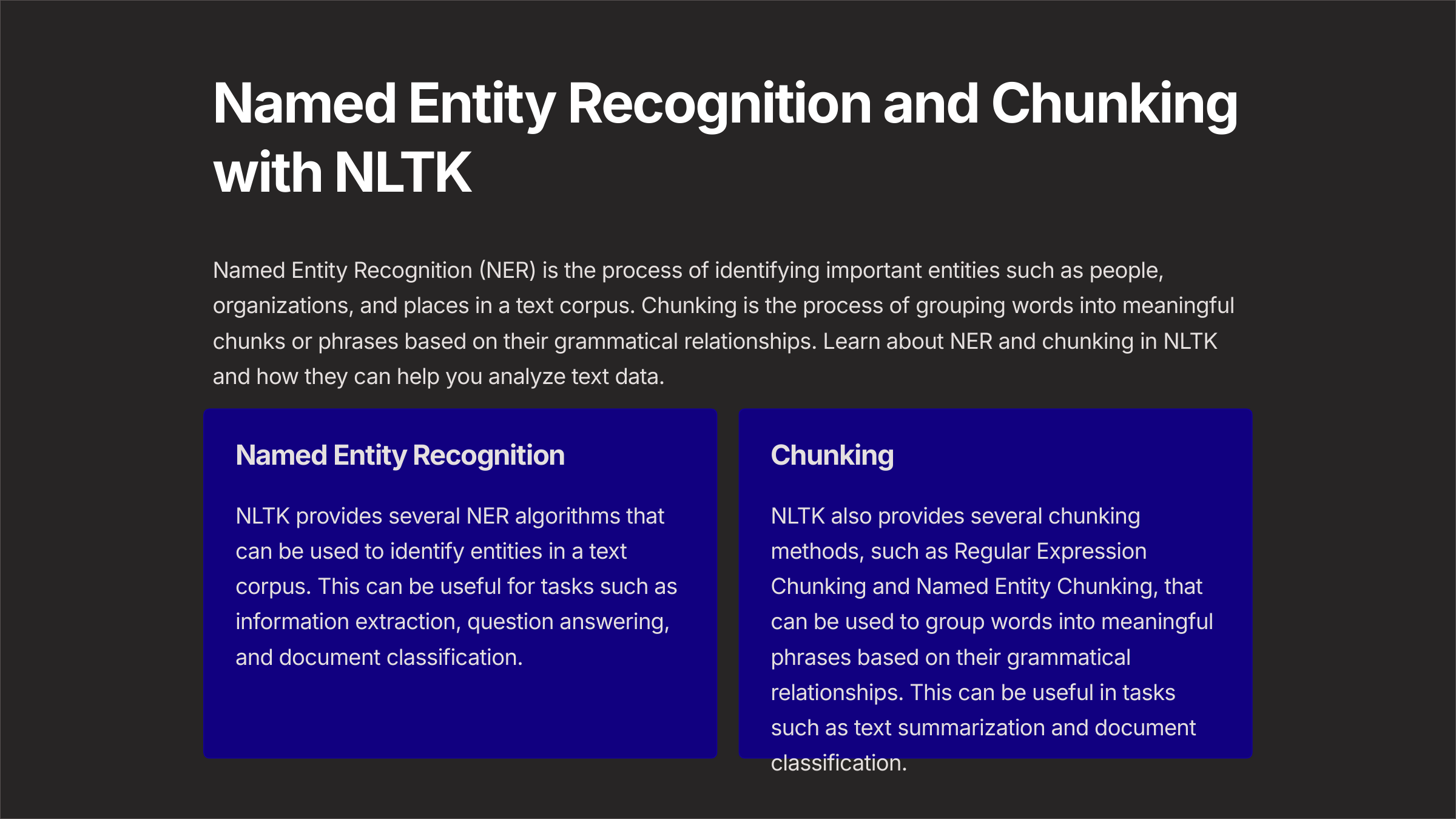

Named Entity Recognition and Chunking with NLTK
Named Entity Recognition (NER) is the process of identifying important entities such as people, organizations, and places in a text corpus. Chunking is the process of grouping words into meaningful chunks or phrases based on their grammatical relationships. Learn about NER and chunking in NLTK and how they can help you analyze text data.

Named Entity Recognition
Chunking
NLTK provides several NER algorithms that can be used to identify entities in a text corpus. This can be useful for tasks such as information extraction, question answering, and document classification.
NLTK also provides several chunking methods, such as Regular Expression Chunking and Named Entity Chunking, that can be used to group words into meaningful phrases based on their grammatical relationships. This can be useful in tasks such as text summarization and document classification.